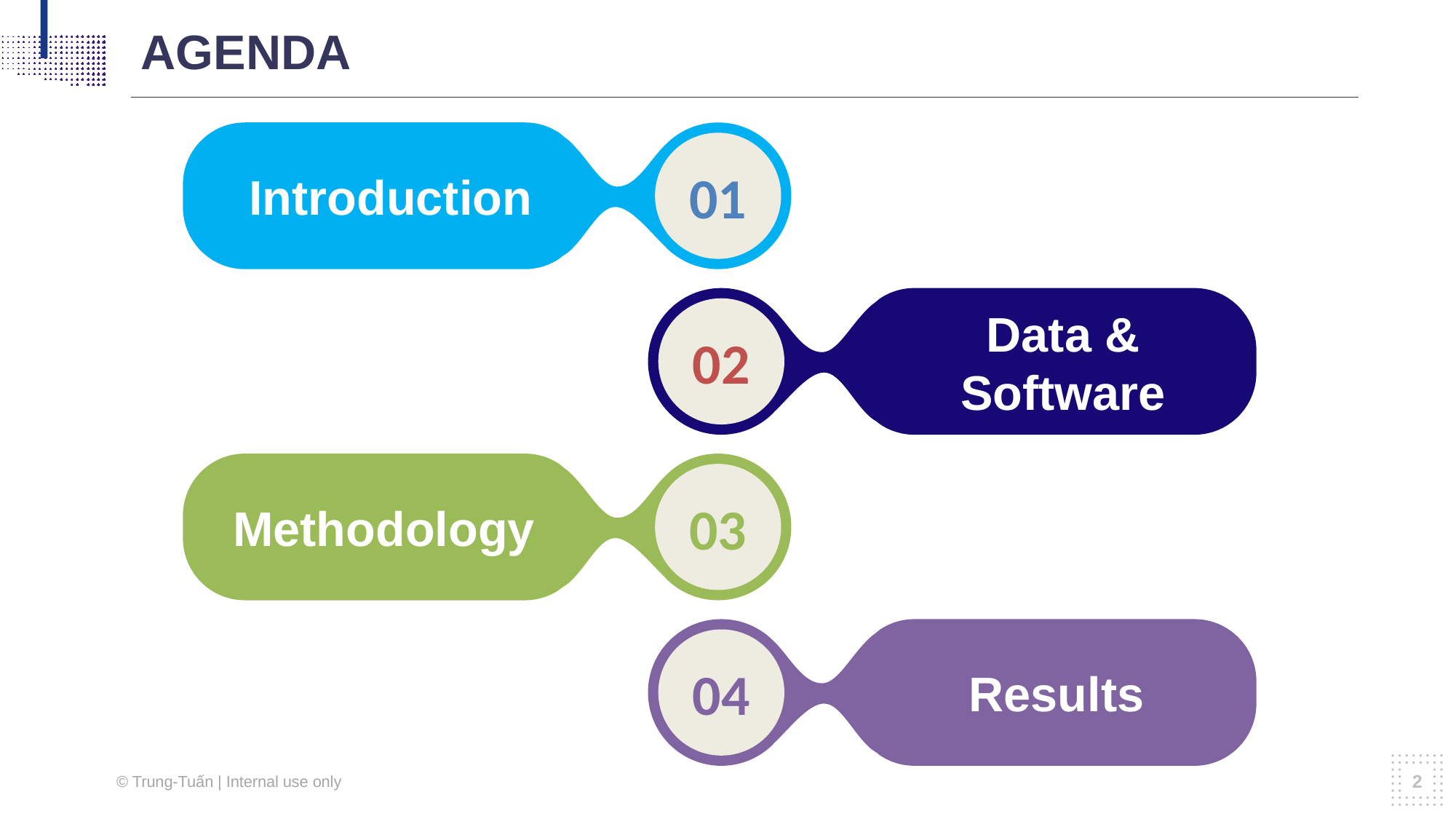

AGENDA

01
Introduction

02
Data & Software

03
Methodology

04
Results
2

05
Some title here